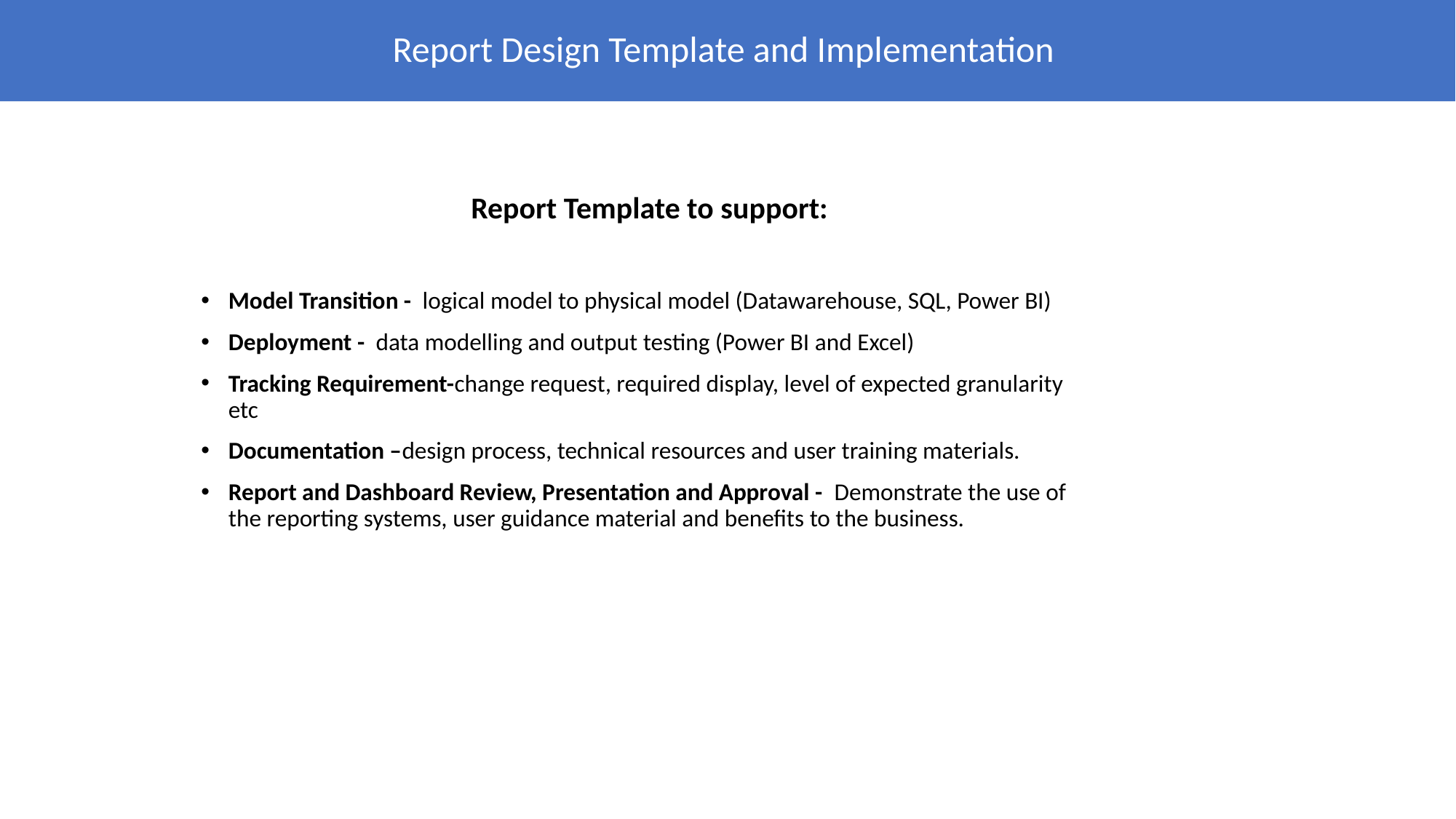

# Report Design Template and Implementation
Report Template to support:

Model Transition -  logical model to physical model (Datawarehouse, SQL, Power BI)
Deployment -  data modelling and output testing (Power BI and Excel)
Tracking Requirement-change request, required display, level of expected granularity etc
Documentation –design process, technical resources and user training materials.
Report and Dashboard Review, Presentation and Approval -  Demonstrate the use of the reporting systems, user guidance material and benefits to the business.